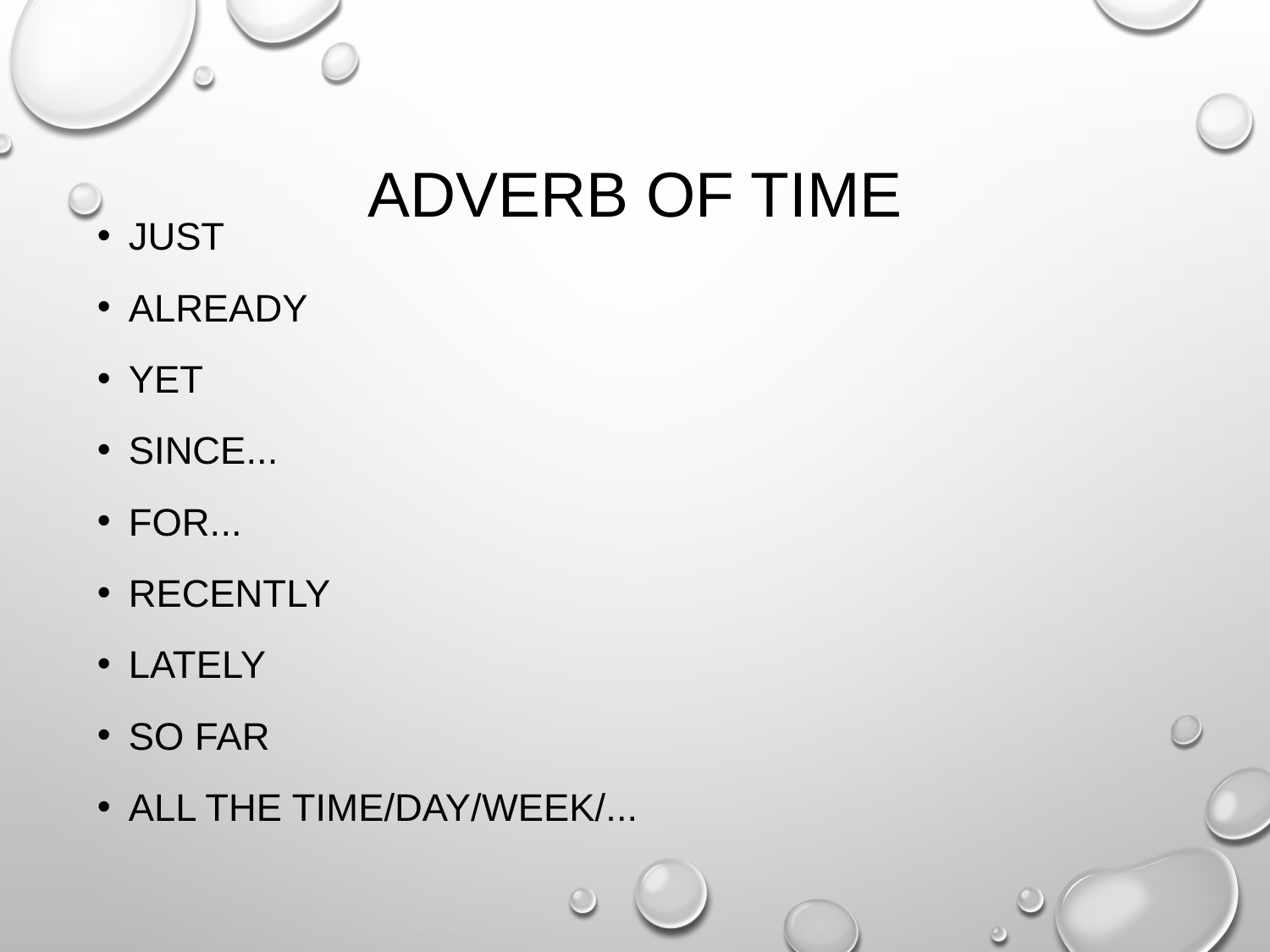

# Adverb of Time
Just
Already
Yet
Since...
For...
Recently
Lately
So far
All the time/day/week/...